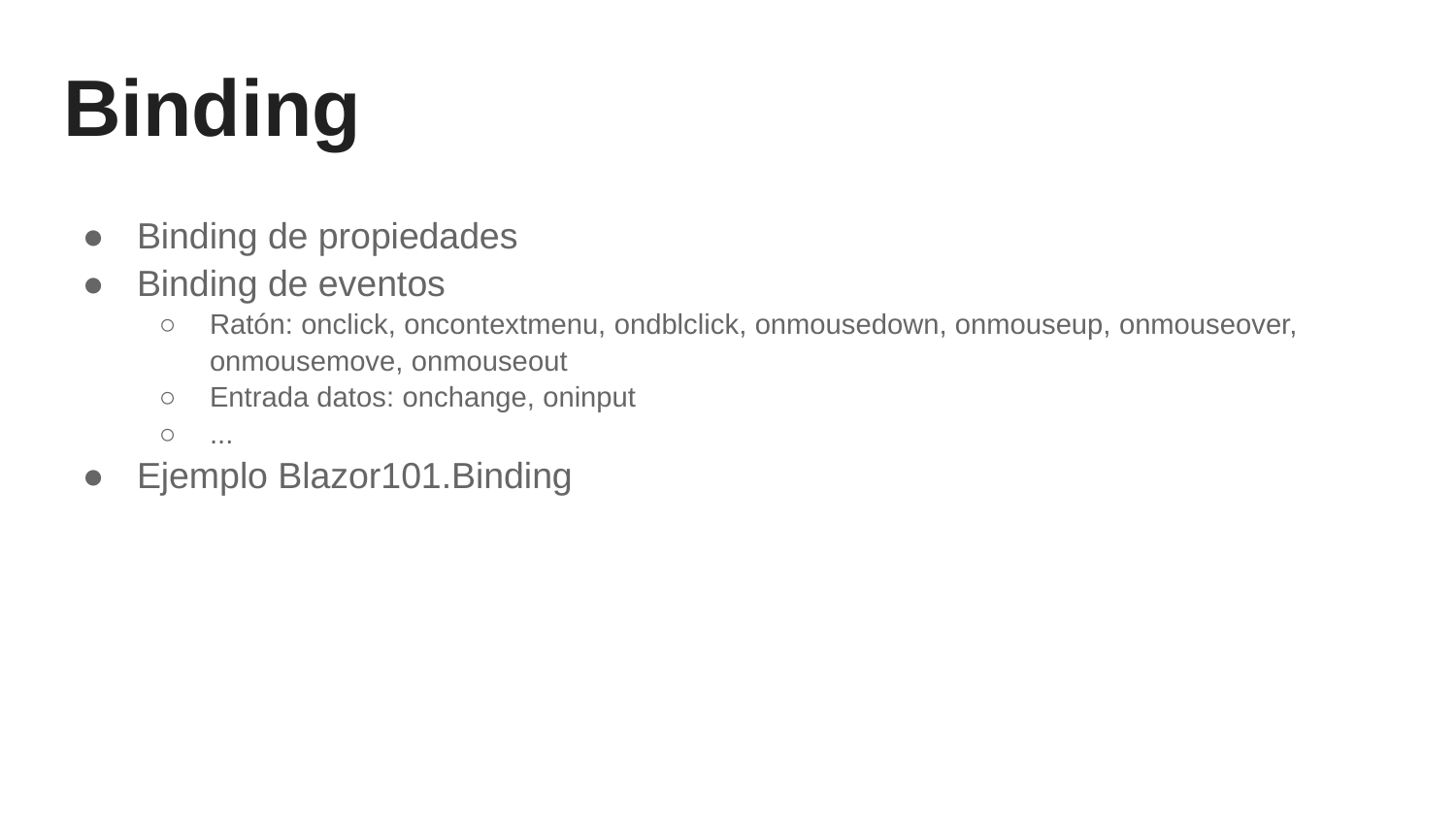

# Binding
Binding de propiedades
Binding de eventos
Ratón: onclick, oncontextmenu, ondblclick, onmousedown, onmouseup, onmouseover, onmousemove, onmouseout
Entrada datos: onchange, oninput
...
Ejemplo Blazor101.Binding